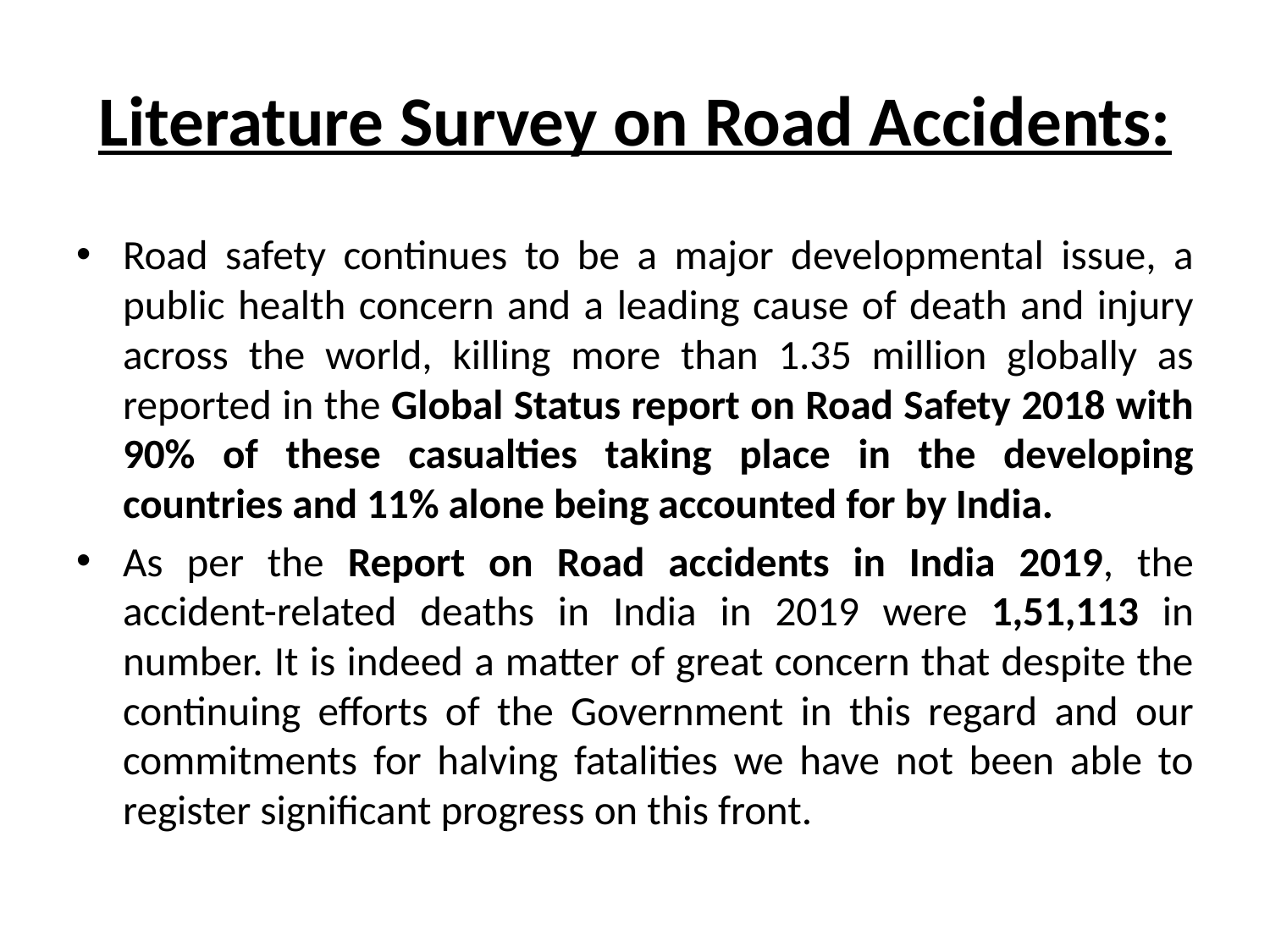

# Literature Survey on Road Accidents:
Road safety continues to be a major developmental issue, a public health concern and a leading cause of death and injury across the world, killing more than 1.35 million globally as reported in the Global Status report on Road Safety 2018 with 90% of these casualties taking place in the developing countries and 11% alone being accounted for by India.
As per the Report on Road accidents in India 2019, the accident-related deaths in India in 2019 were 1,51,113 in number. It is indeed a matter of great concern that despite the continuing efforts of the Government in this regard and our commitments for halving fatalities we have not been able to register significant progress on this front.